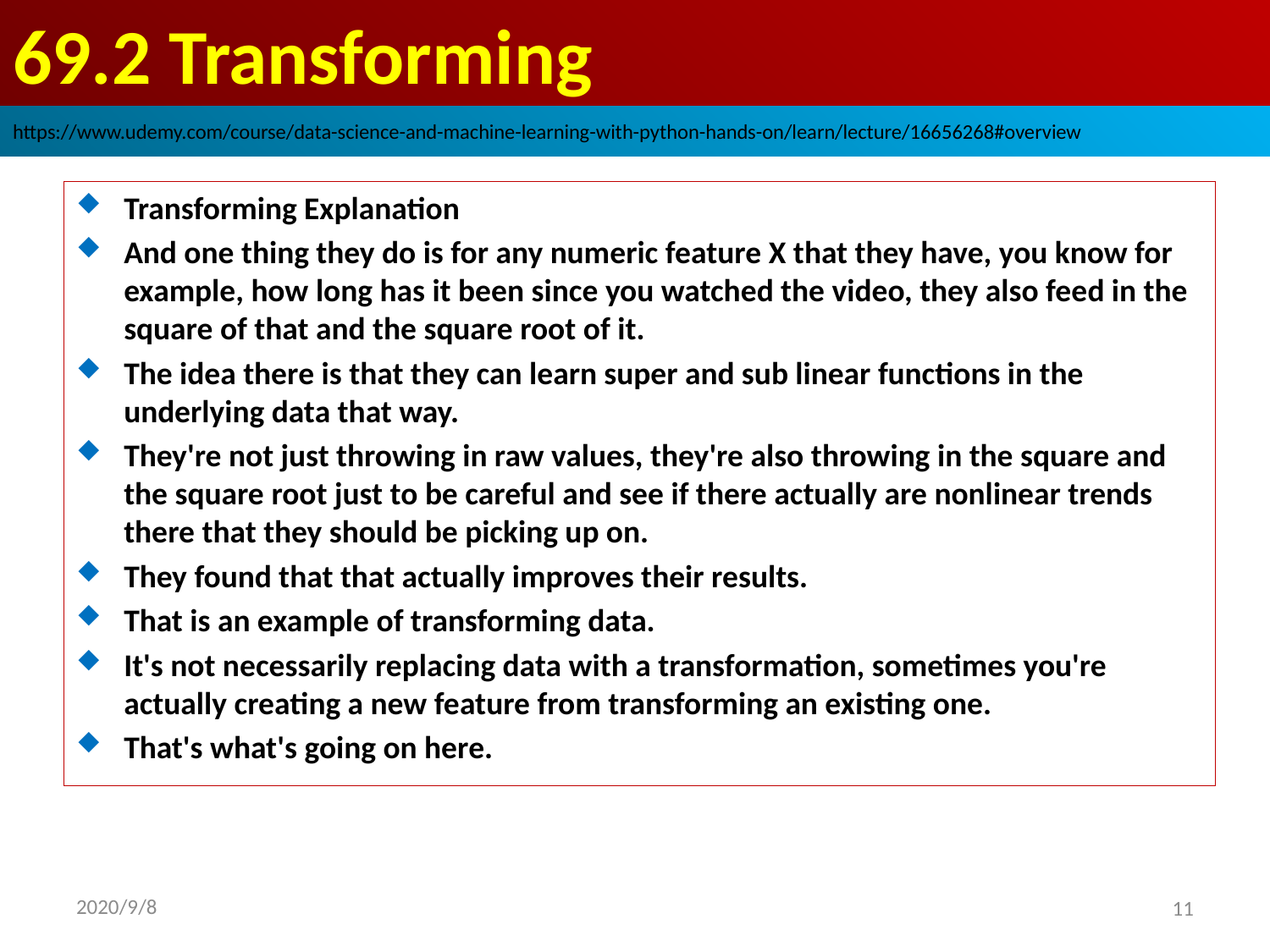

# 69.2 Transforming
https://www.udemy.com/course/data-science-and-machine-learning-with-python-hands-on/learn/lecture/16656268#overview
Transforming Explanation
And one thing they do is for any numeric feature X that they have, you know for example, how long has it been since you watched the video, they also feed in the square of that and the square root of it.
The idea there is that they can learn super and sub linear functions in the underlying data that way.
They're not just throwing in raw values, they're also throwing in the square and the square root just to be careful and see if there actually are nonlinear trends there that they should be picking up on.
They found that that actually improves their results.
That is an example of transforming data.
It's not necessarily replacing data with a transformation, sometimes you're actually creating a new feature from transforming an existing one.
That's what's going on here.
2020/9/8
11